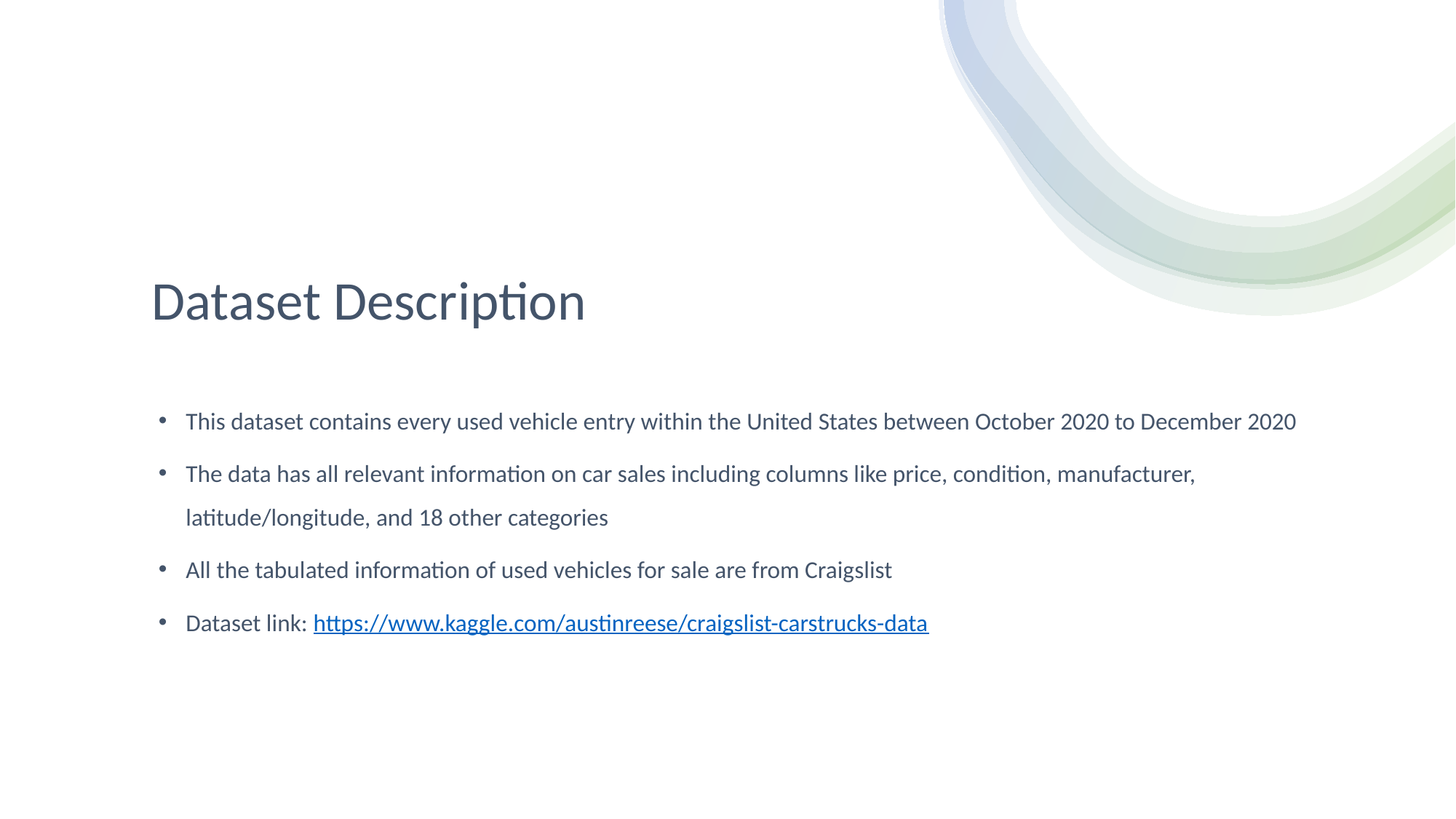

# Dataset Description
This dataset contains every used vehicle entry within the United States between October 2020 to December 2020
The data has all relevant information on car sales including columns like price, condition, manufacturer, latitude/longitude, and 18 other categories
All the tabulated information of used vehicles for sale are from Craigslist
Dataset link: https://www.kaggle.com/austinreese/craigslist-carstrucks-data